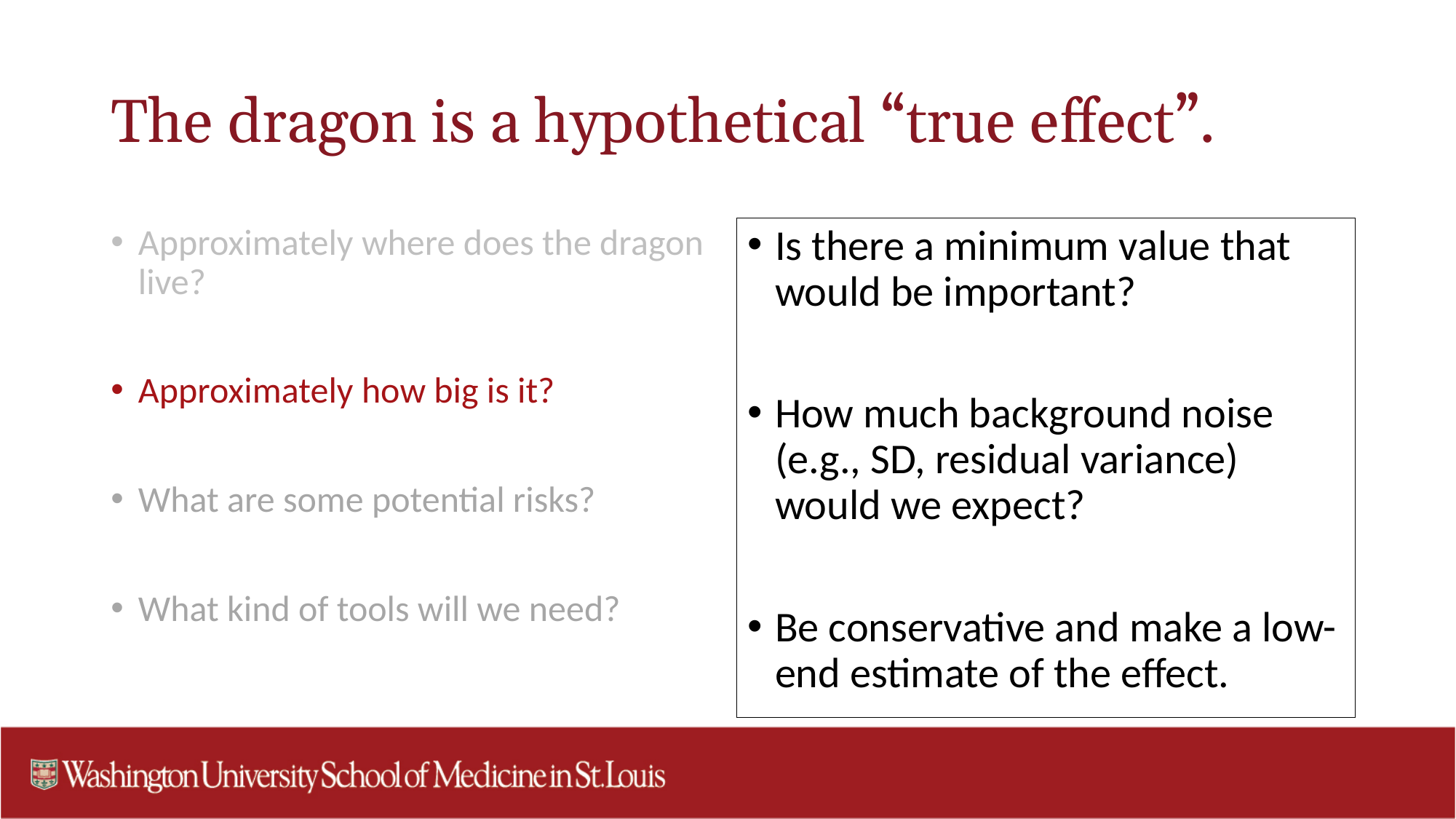

# The dragon is a hypothetical “true effect”.
Approximately where does the dragon live?

Approximately how big is it?

What are some potential risks?

What kind of tools will we need?

Is there a minimum value that would be important?

How much background noise (e.g., SD, residual variance) would we expect?

Be conservative and make a low-end estimate of the effect.